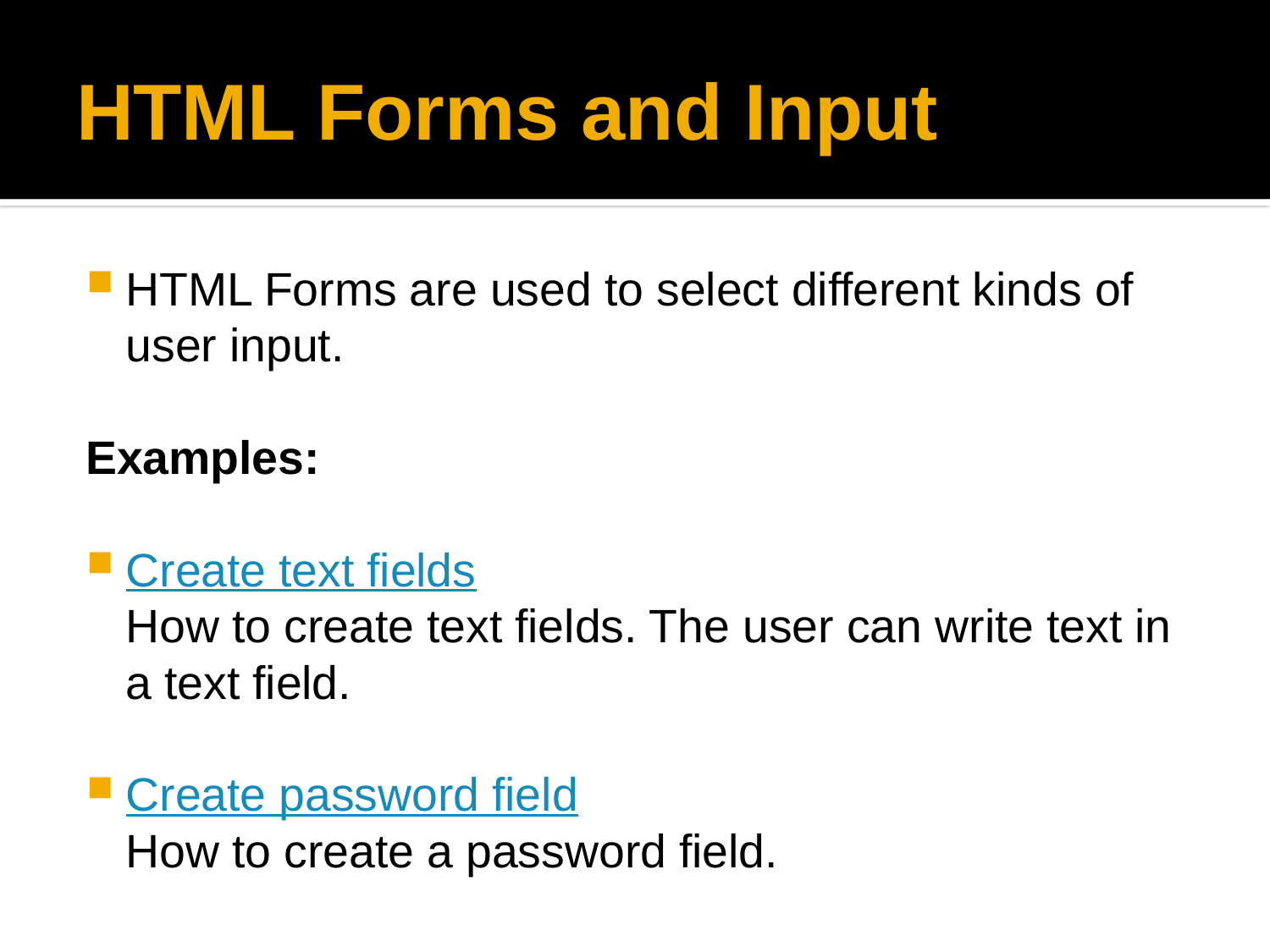

# HTML Forms and Input
HTML Forms are used to select different kinds of user input.

Examples:

Create text fields
How to create text fields. The user can write text in a text field.

Create password field
How to create a password field.